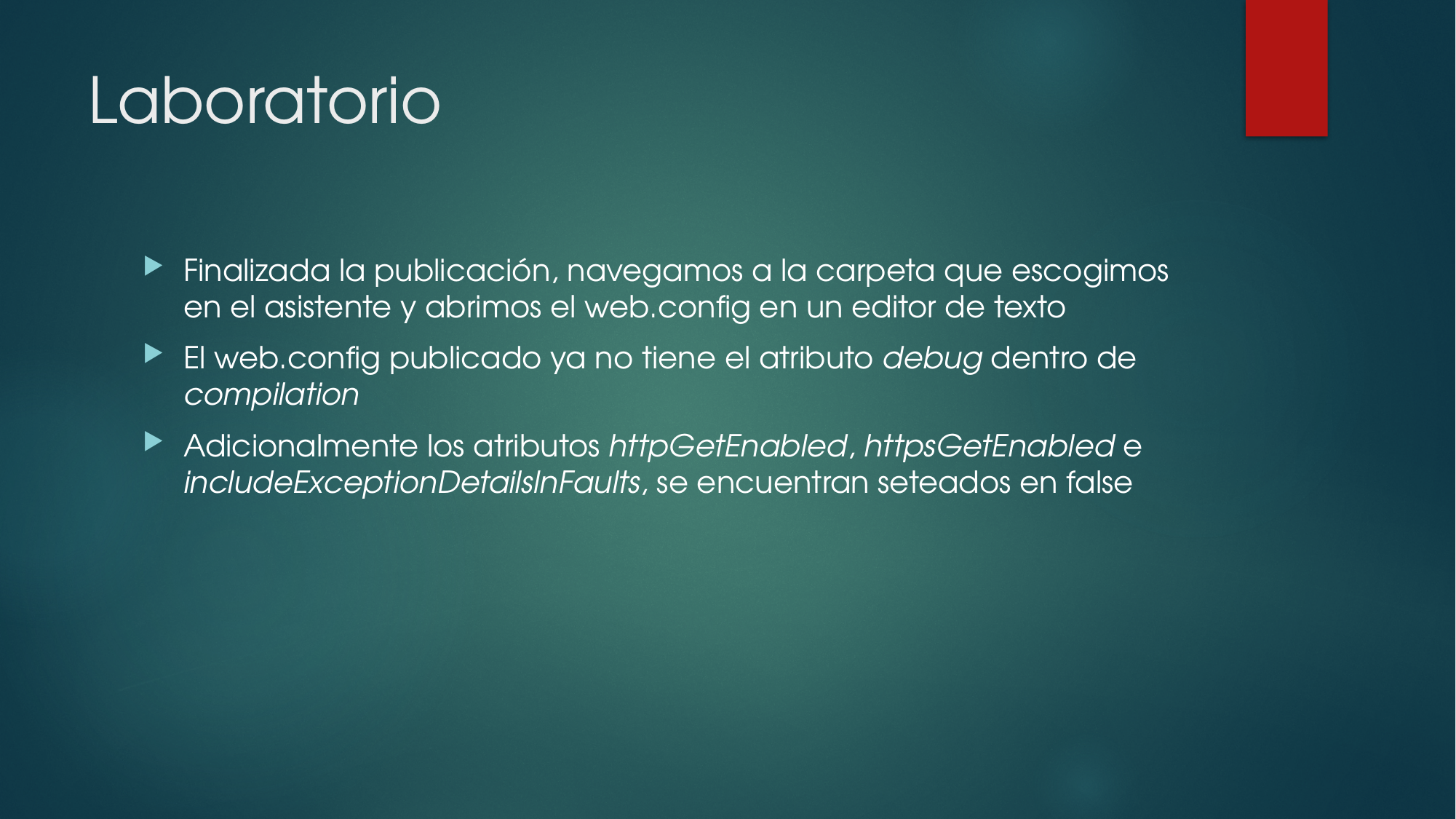

# Laboratorio
Finalizada la publicación, navegamos a la carpeta que escogimos en el asistente y abrimos el web.config en un editor de texto
El web.config publicado ya no tiene el atributo debug dentro de compilation
Adicionalmente los atributos httpGetEnabled, httpsGetEnabled e includeExceptionDetailsInFaults, se encuentran seteados en false